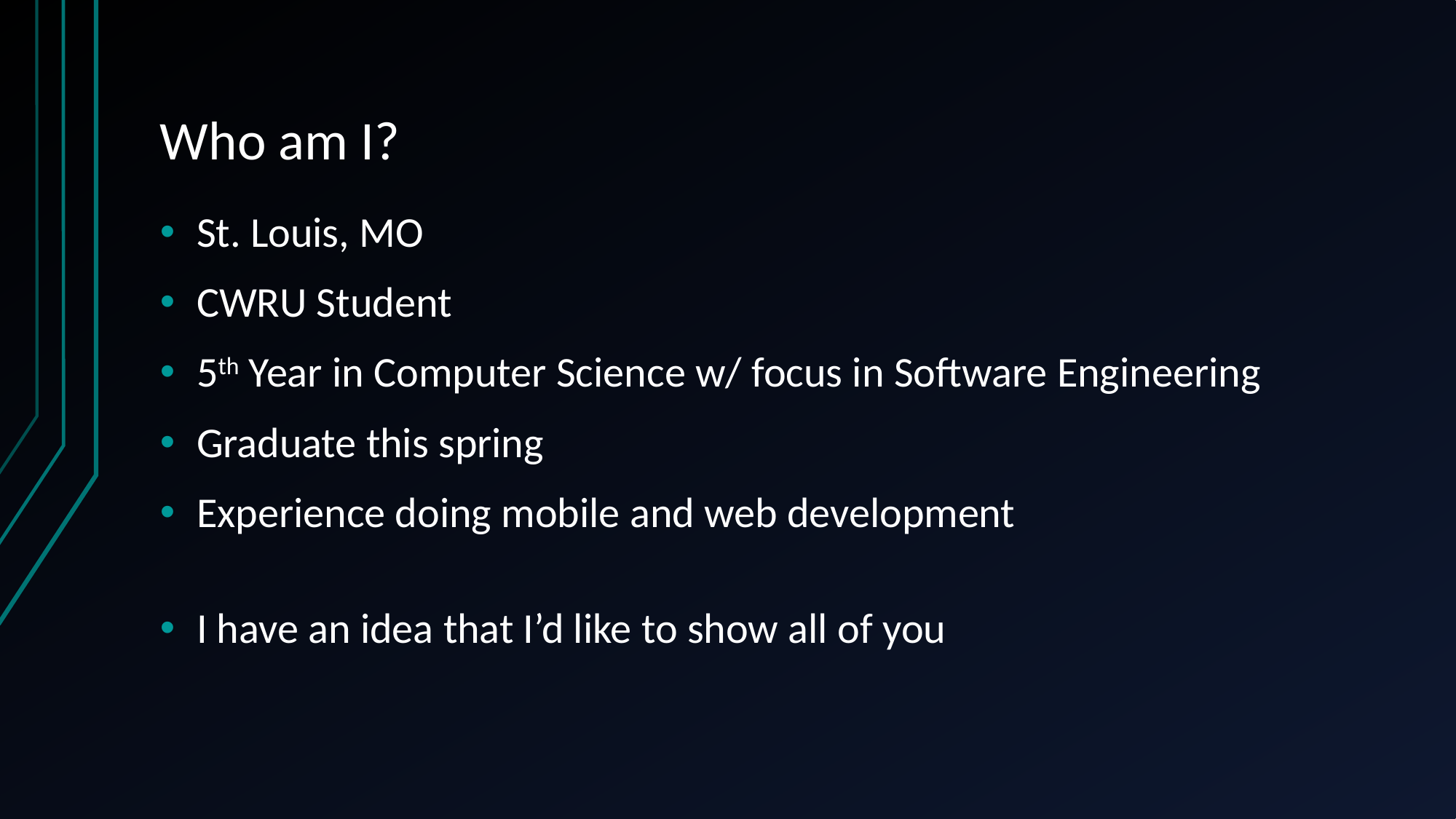

# Who am I?
St. Louis, MO
CWRU Student
5th Year in Computer Science w/ focus in Software Engineering
Graduate this spring
Experience doing mobile and web development
I have an idea that I’d like to show all of you